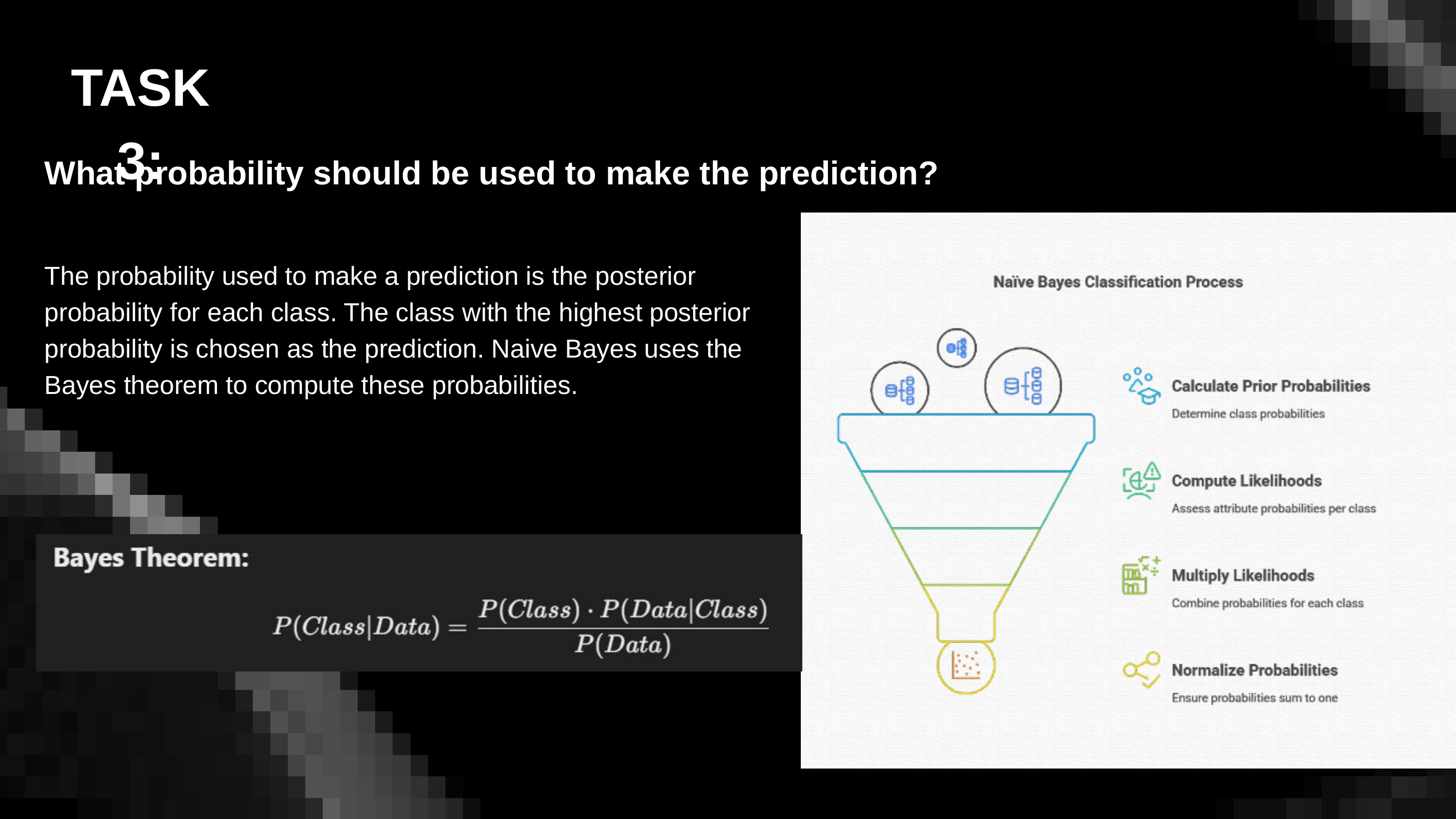

TASK 3:
What probability should be used to make the prediction?​

The probability used to make a prediction is the posterior probability for each class. The class with the highest posterior probability is chosen as the prediction. Naive Bayes uses the Bayes theorem to compute these probabilities.​